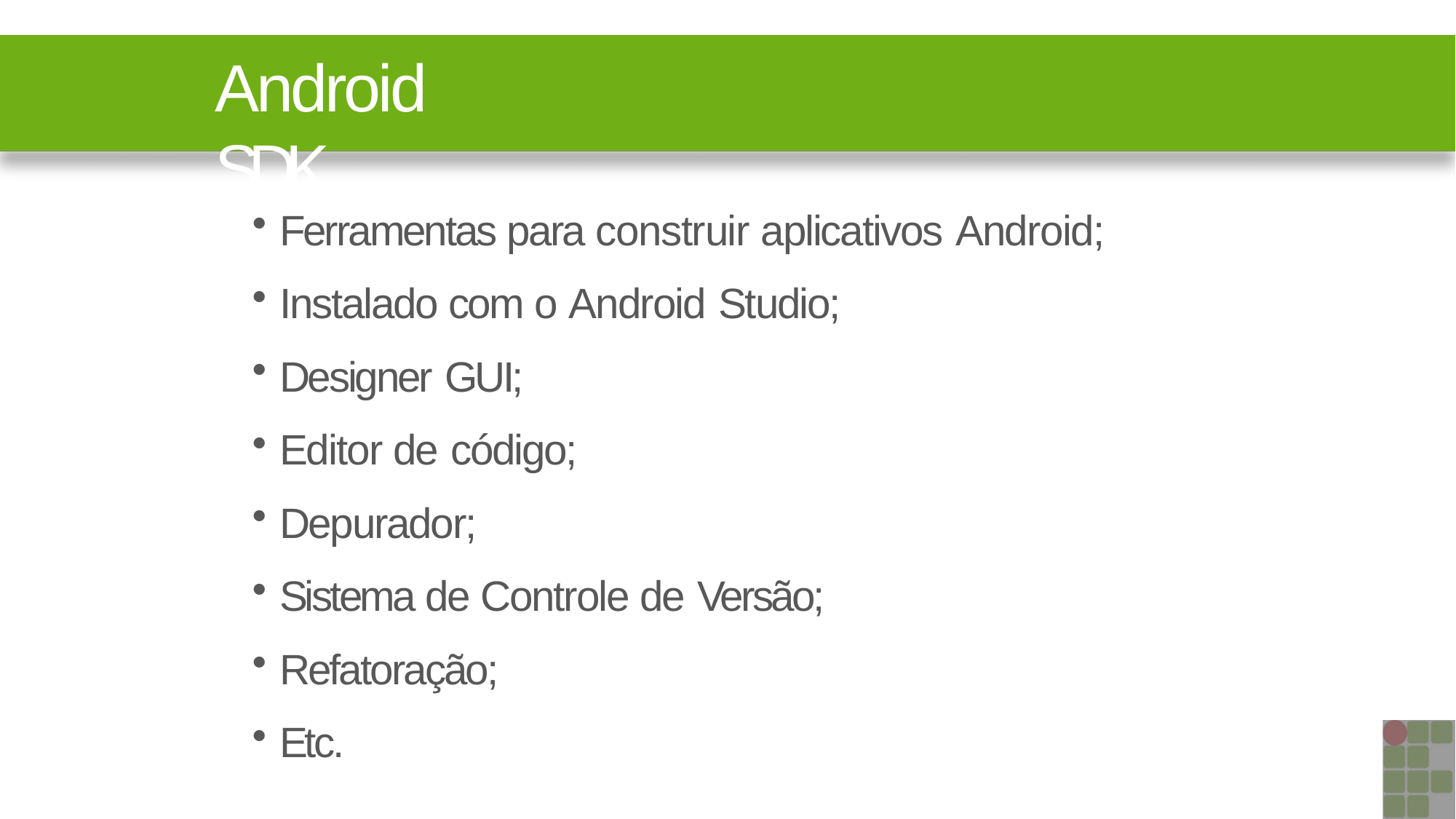

# Android SDK
Ferramentas para construir aplicativos Android;
Instalado com o Android Studio;
Designer GUI;
Editor de código;
Depurador;
Sistema de Controle de Versão;
Refatoração;
Etc.